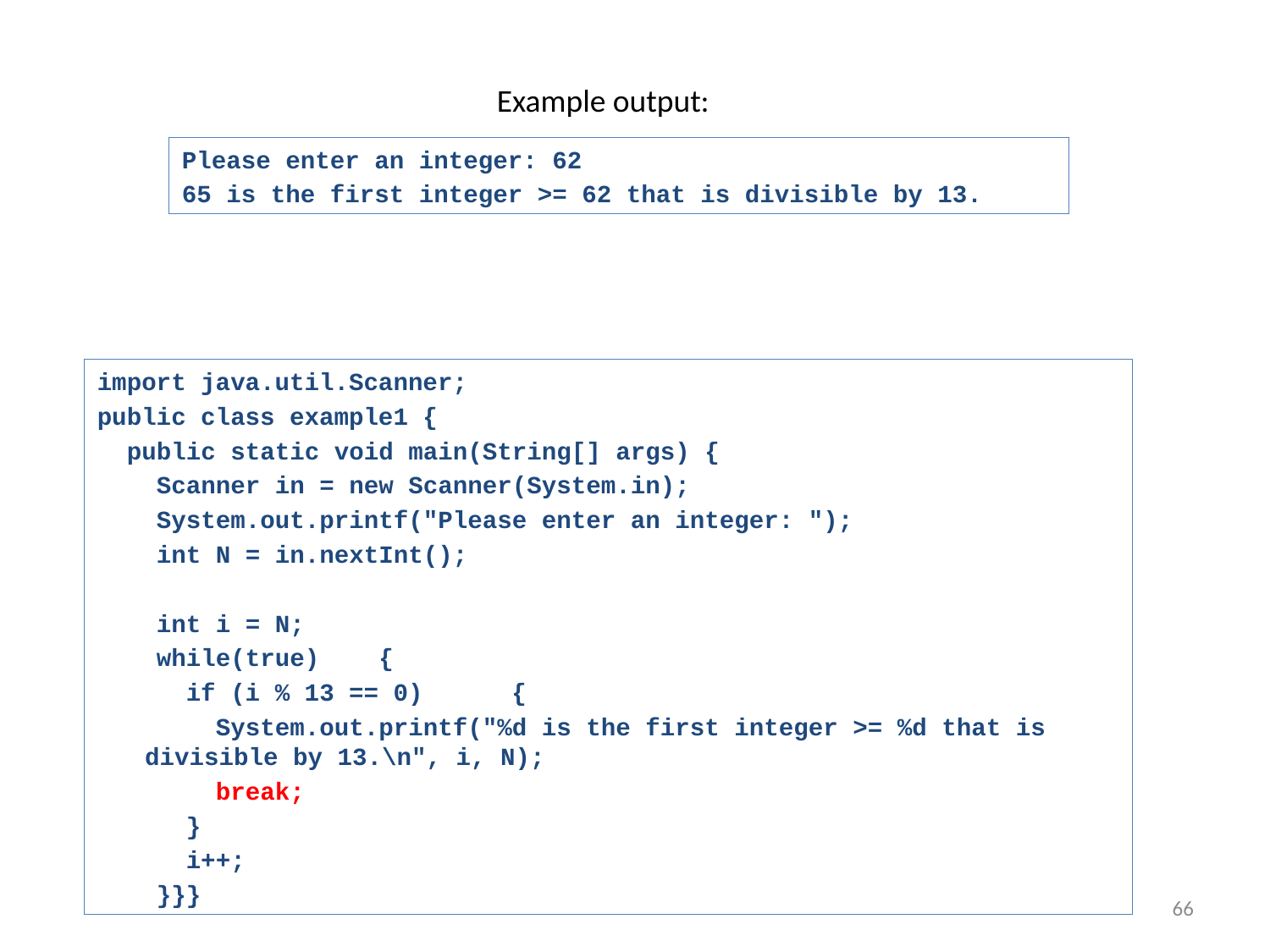

Example output:
Please enter an integer: 62
65 is the first integer >= 62 that is divisible by 13.
import java.util.Scanner;
public class example1 {
  public static void main(String[] args) {
    Scanner in = new Scanner(System.in);
    System.out.printf("Please enter an integer: ");
    int N = in.nextInt();

    int i = N;
    while(true)    {
      if (i % 13 == 0)      {
        System.out.printf("%d is the first integer >= %d that is divisible by 13.\n", i, N);
        break;
      }
      i++;
    }}}
66